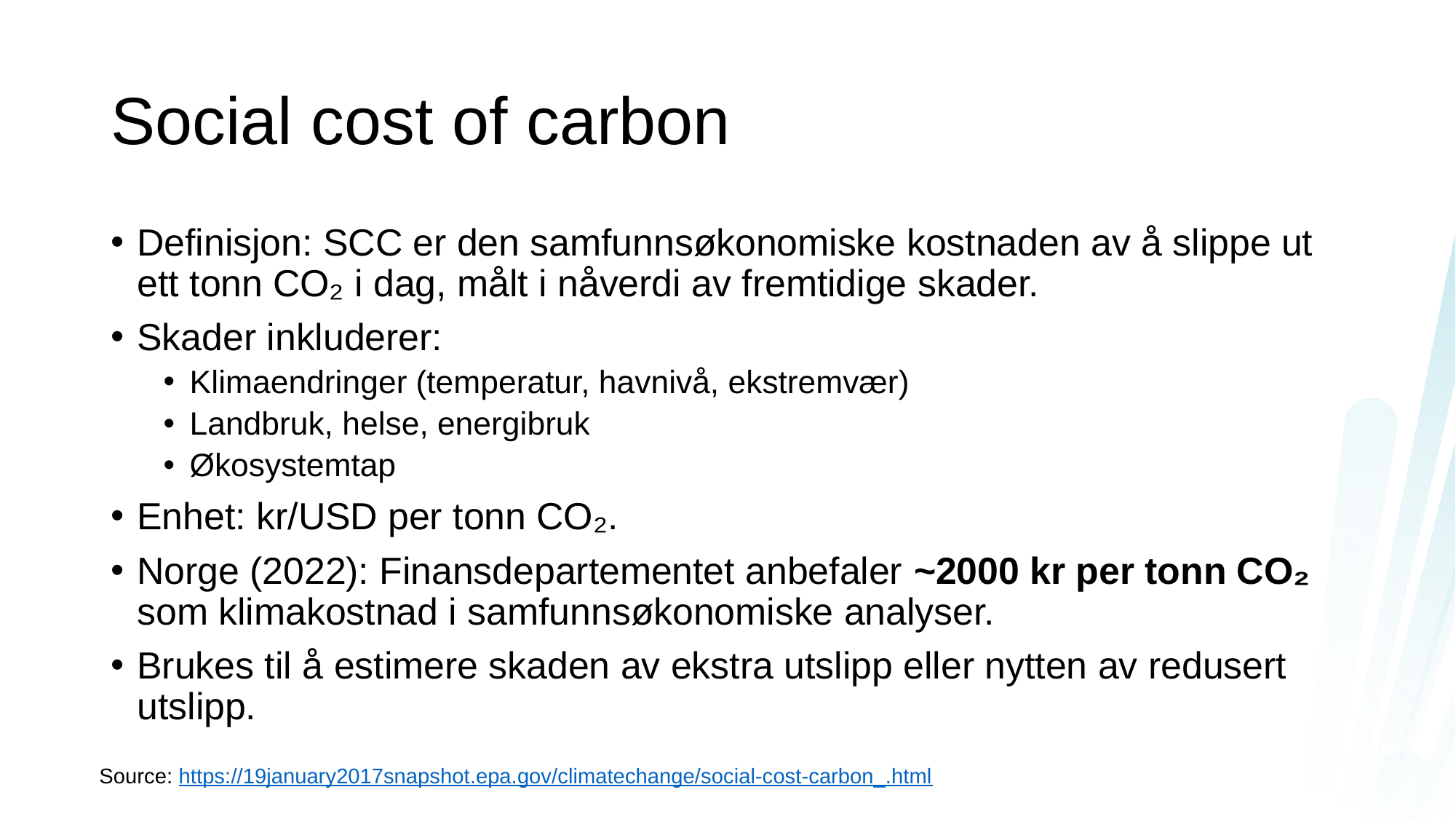

# Social cost of carbon
Definisjon: SCC er den samfunnsøkonomiske kostnaden av å slippe ut ett tonn CO₂ i dag, målt i nåverdi av fremtidige skader.
Skader inkluderer:
Klimaendringer (temperatur, havnivå, ekstremvær)
Landbruk, helse, energibruk
Økosystemtap
Enhet: kr/USD per tonn CO₂.
Norge (2022): Finansdepartementet anbefaler ~2000 kr per tonn CO₂ som klimakostnad i samfunnsøkonomiske analyser.
Brukes til å estimere skaden av ekstra utslipp eller nytten av redusert utslipp.
Source: https://19january2017snapshot.epa.gov/climatechange/social-cost-carbon_.html